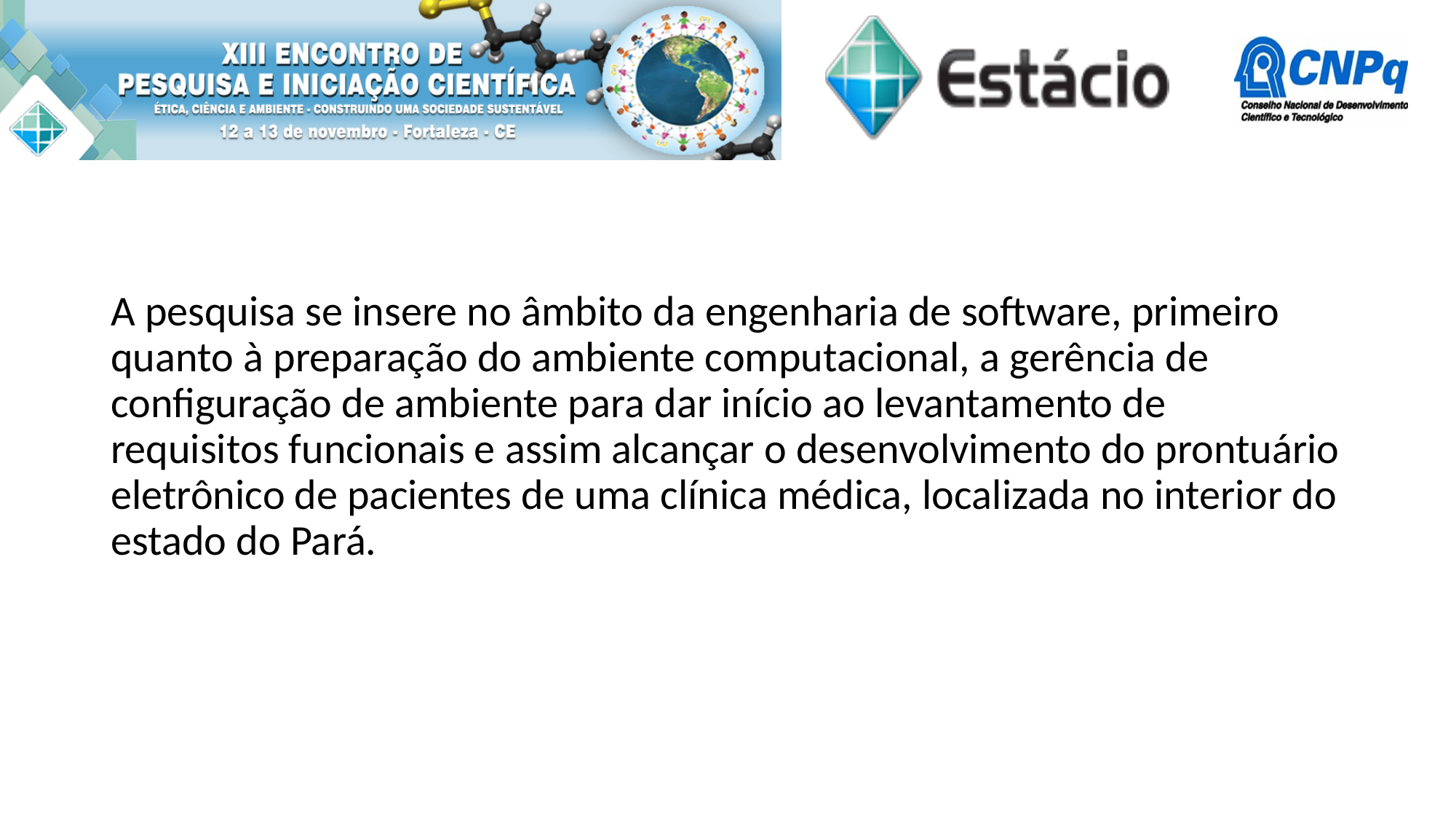

#

A pesquisa se insere no âmbito da engenharia de software, primeiro quanto à preparação do ambiente computacional, a gerência de configuração de ambiente para dar início ao levantamento de requisitos funcionais e assim alcançar o desenvolvimento do prontuário eletrônico de pacientes de uma clínica médica, localizada no interior do estado do Pará.